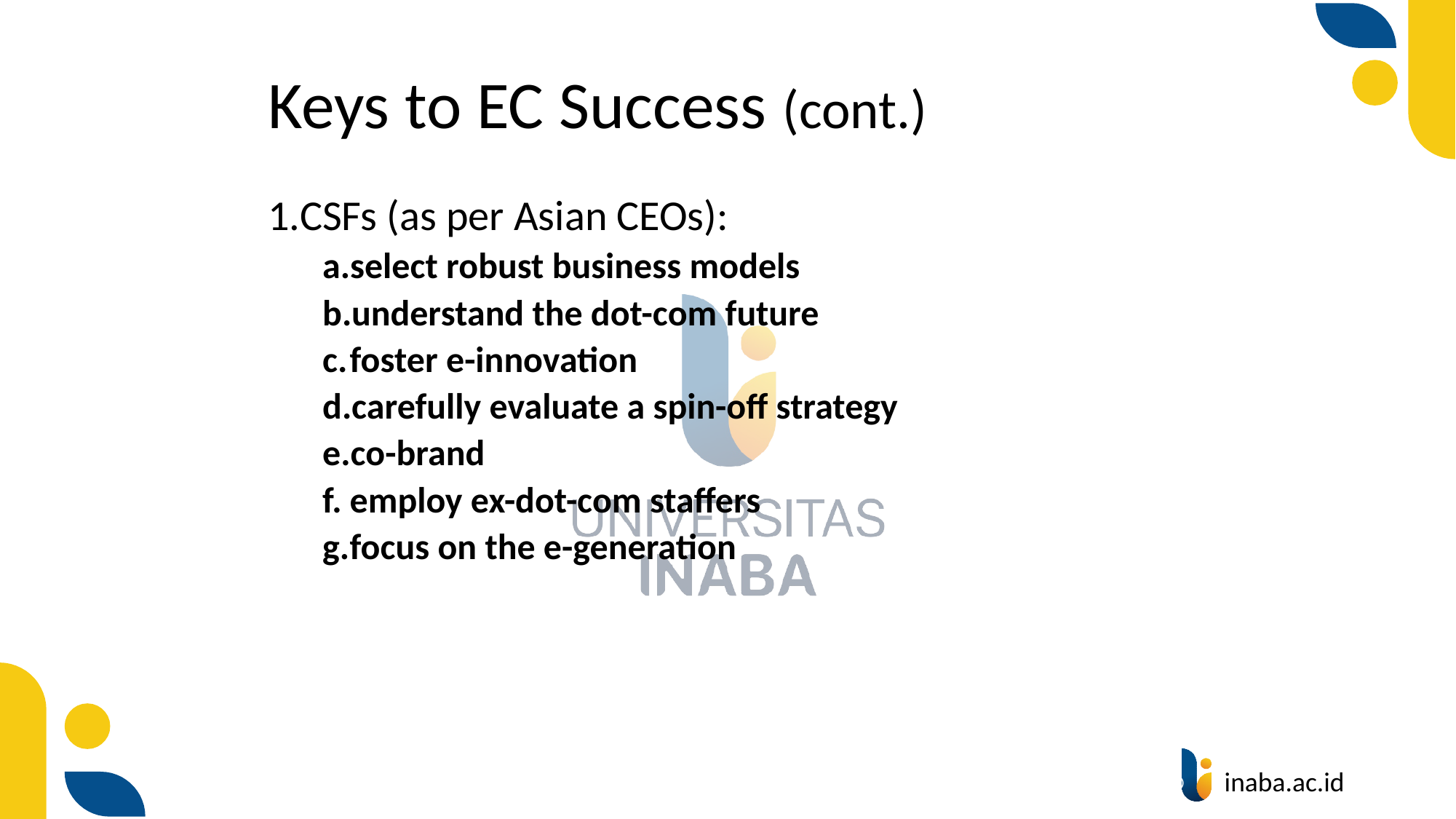

# Keys to EC Success (cont.)
CSFs (as per Asian CEOs):
select robust business models
understand the dot-com future
foster e-innovation
carefully evaluate a spin-off strategy
co-brand
employ ex-dot-com staffers
focus on the e-generation
79
© Prentice Hall 2020